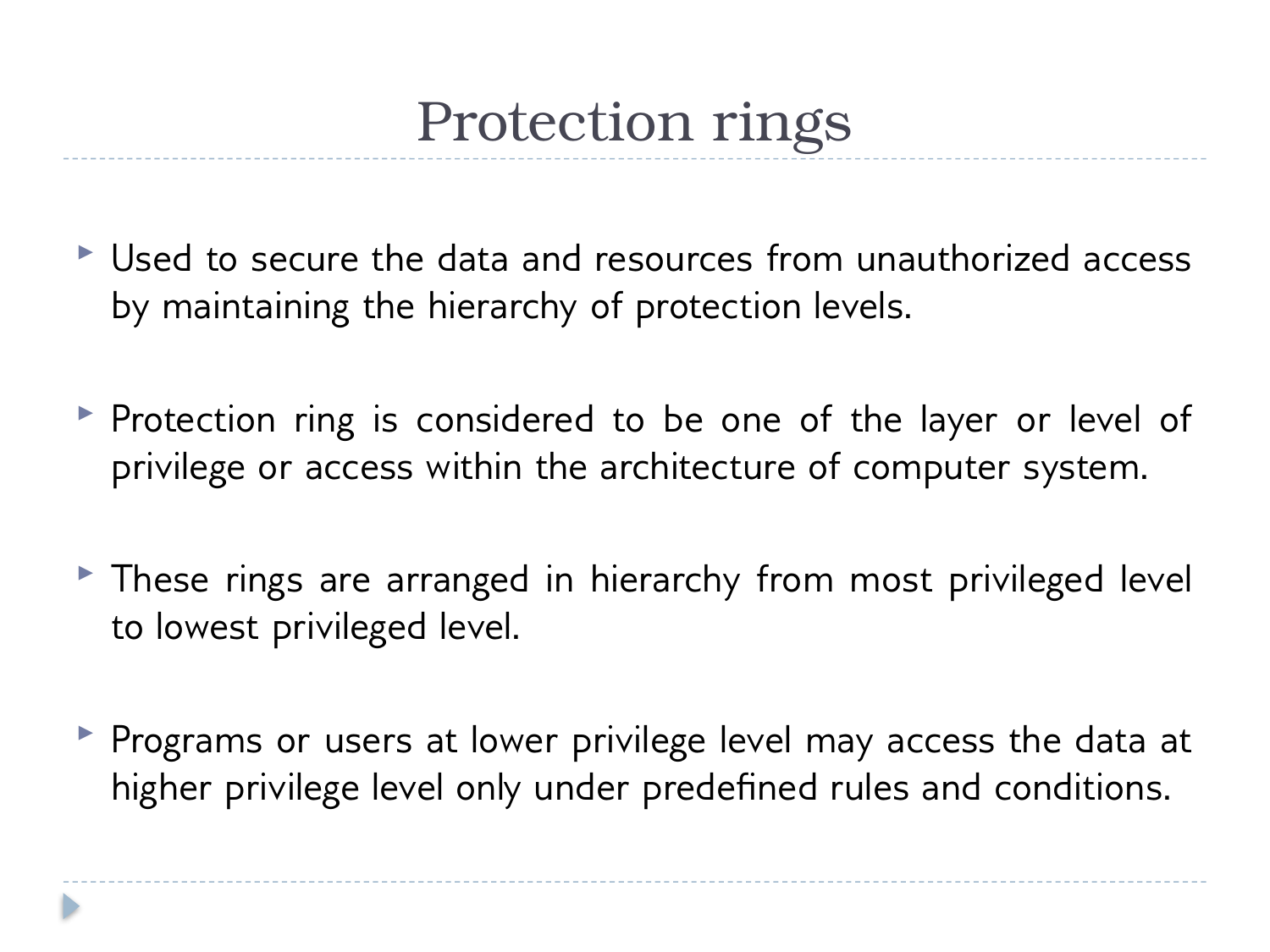

# Protection rings

Used to secure the data and resources from unauthorized access by maintaining the hierarchy of protection levels.

Protection ring is considered to be one of the layer or level of privilege or access within the architecture of computer system.

These rings are arranged in hierarchy from most privileged level to lowest privileged level.

Programs or users at lower privilege level may access the data at higher privilege level only under predefined rules and conditions.